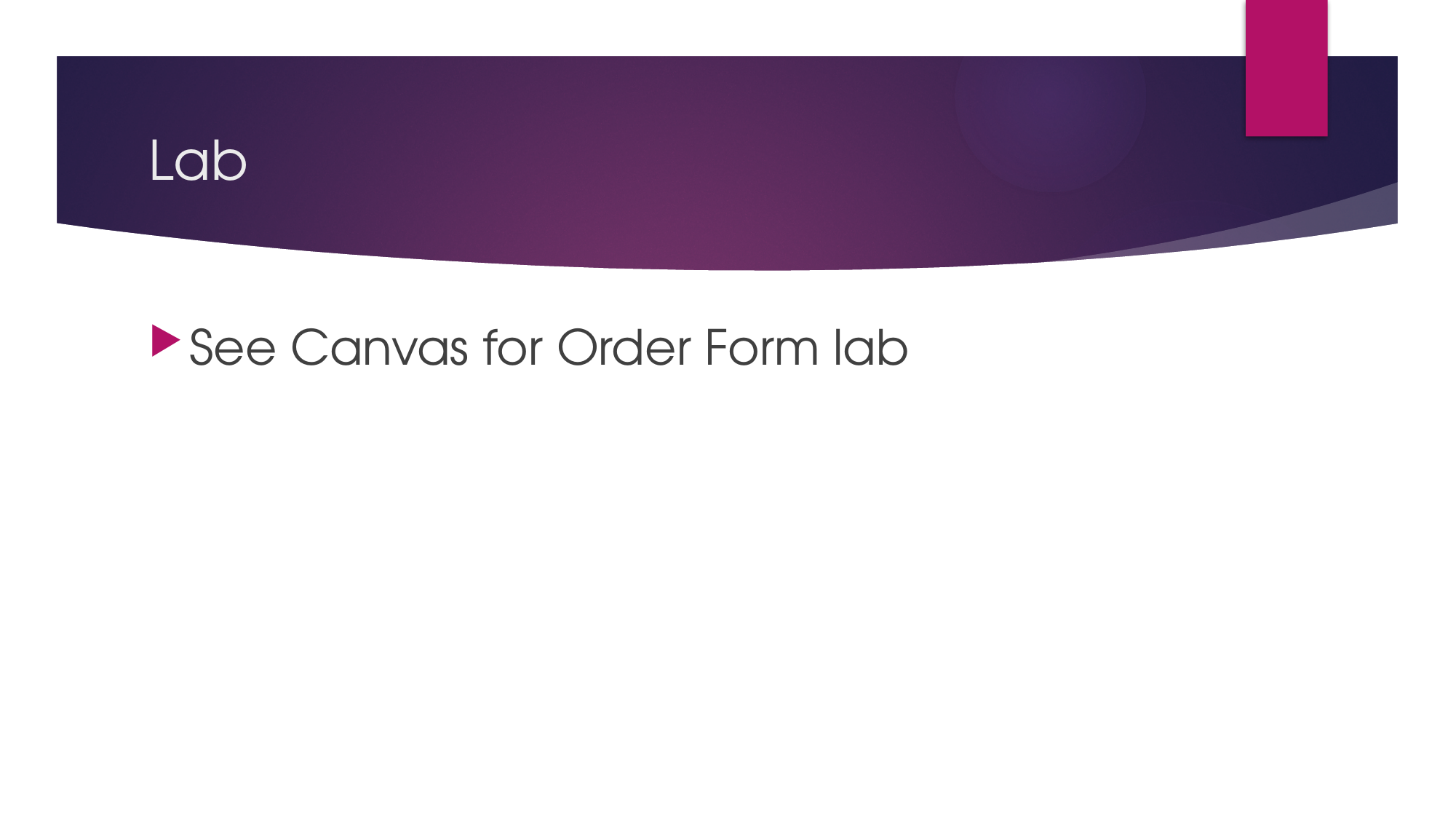

# Lab
See Canvas for Order Form lab